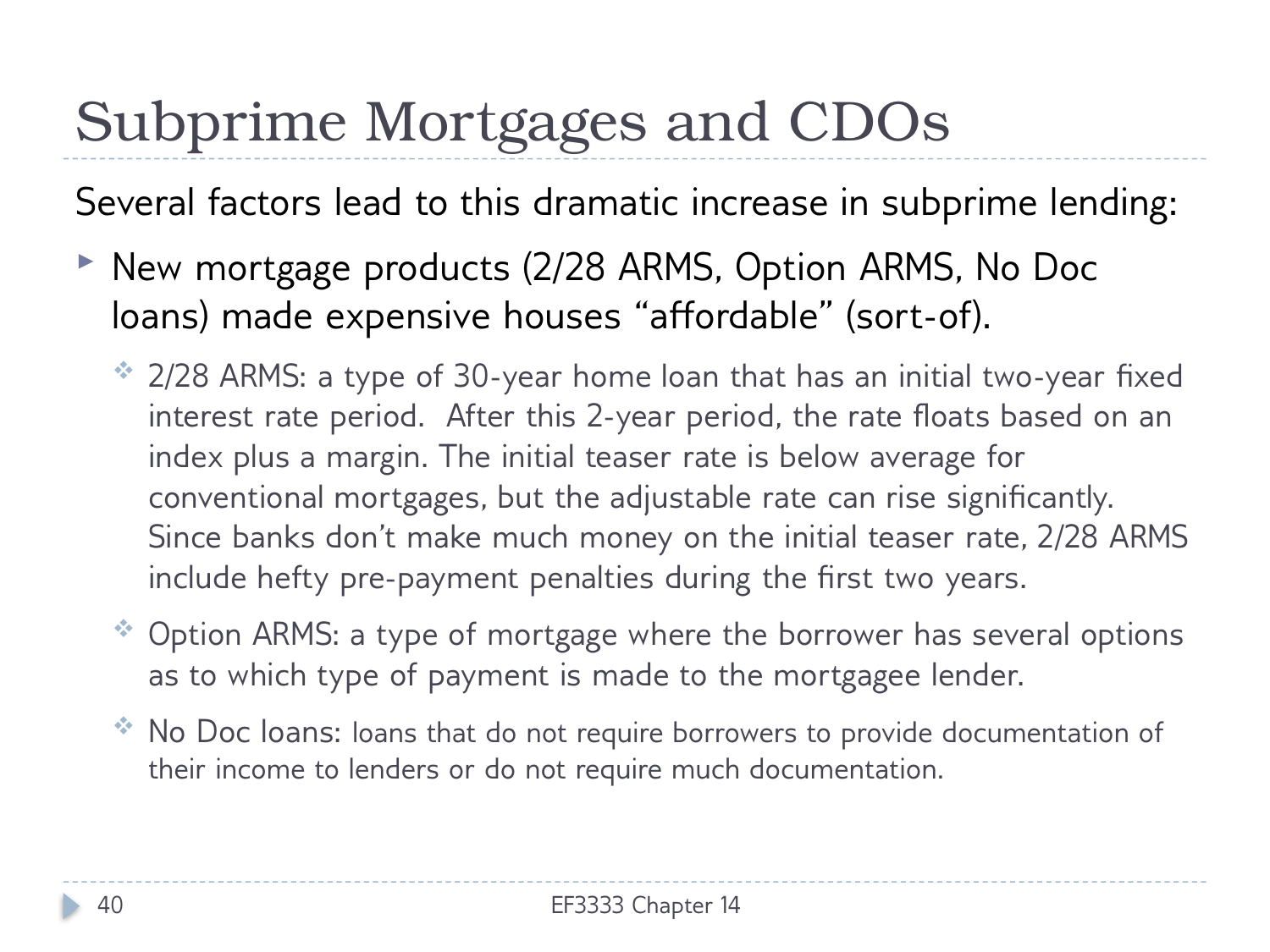

# Subprime Mortgages and CDOs
Several factors lead to this dramatic increase in subprime lending:
New mortgage products (2/28 ARMS, Option ARMS, No Doc loans) made expensive houses “affordable” (sort-of).
2/28 ARMS: a type of 30-year home loan that has an initial two-year fixed interest rate period.  After this 2-year period, the rate floats based on an index plus a margin. The initial teaser rate is below average for conventional mortgages, but the adjustable rate can rise significantly. Since banks don’t make much money on the initial teaser rate, 2/28 ARMS include hefty pre-payment penalties during the first two years.
Option ARMS: a type of mortgage where the borrower has several options as to which type of payment is made to the mortgagee lender.
No Doc loans: loans that do not require borrowers to provide documentation of their income to lenders or do not require much documentation.
40
EF3333 Chapter 14